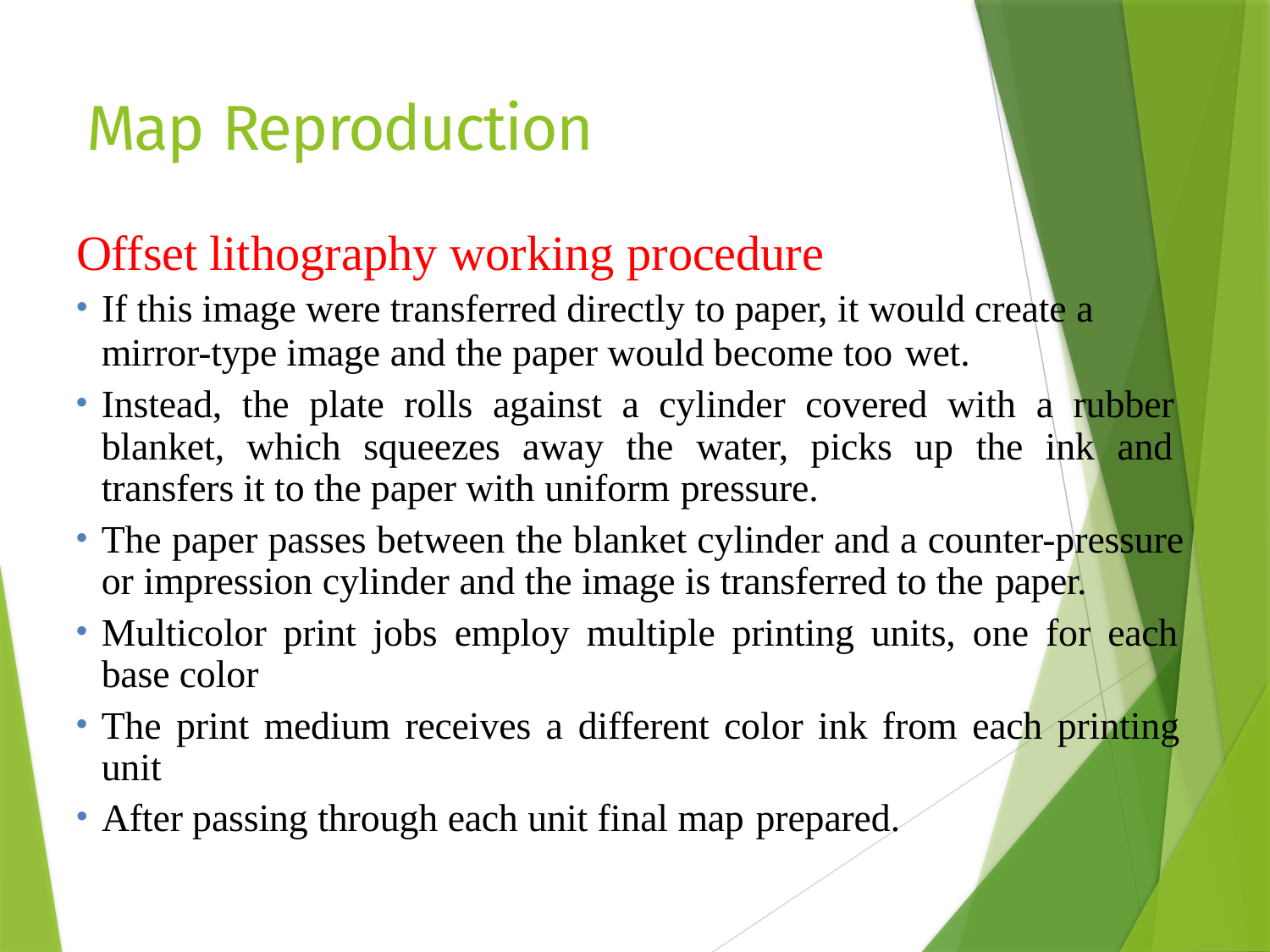

# Map Reproduction
Offset lithography working procedure
If this image were transferred directly to paper, it would create a
mirror-type image and the paper would become too wet.
Instead, the plate rolls against a cylinder covered with a rubber  blanket, which squeezes away the water, picks up the ink and  transfers it to the paper with uniform pressure.
The paper passes between the blanket cylinder and a counter-pressure  or impression cylinder and the image is transferred to the paper.
Multicolor print jobs employ multiple printing units, one for each  base color
The print medium receives a different color ink from each printing  unit
After passing through each unit final map prepared.